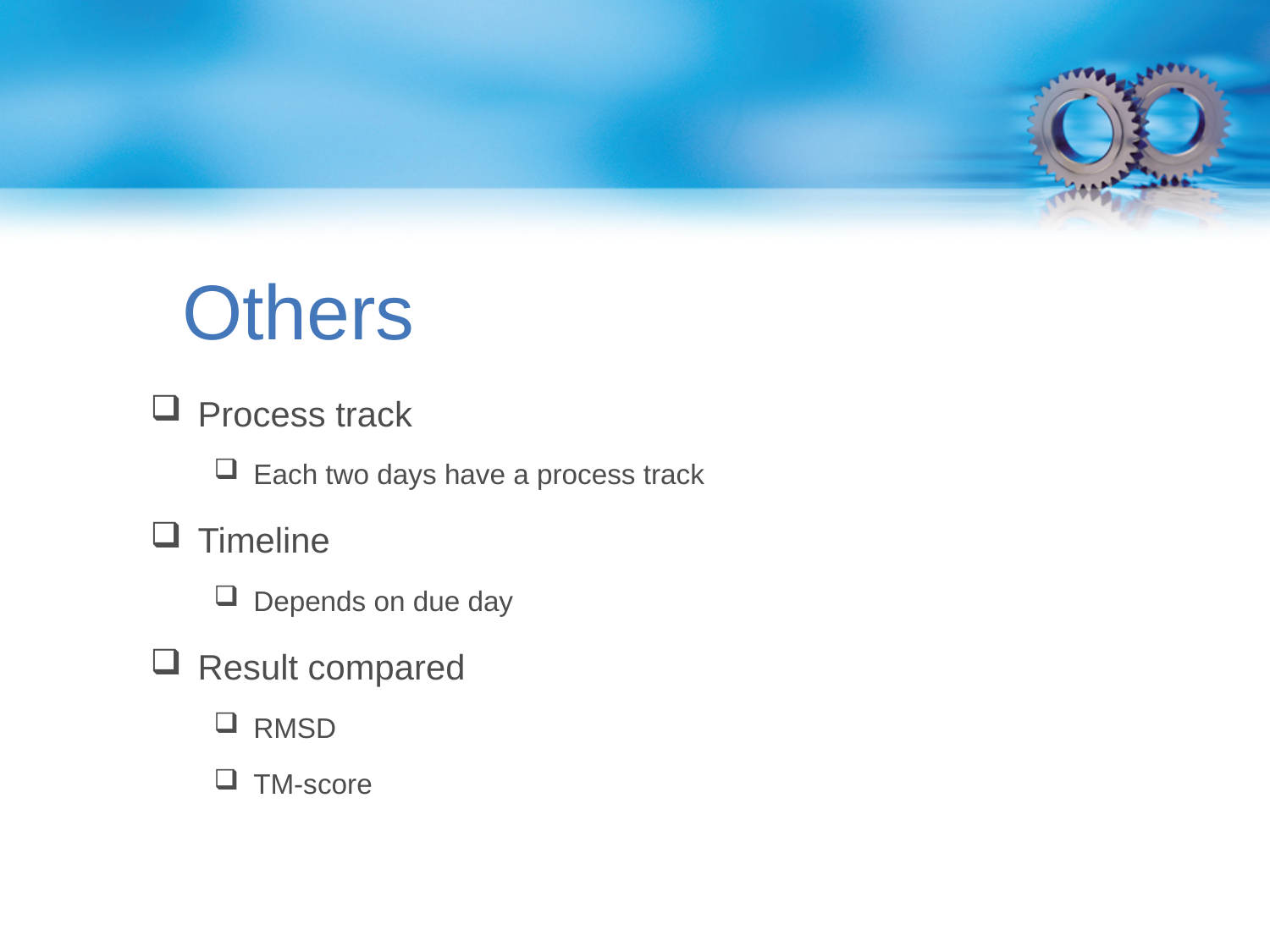

# Others
Process track
Each two days have a process track
Timeline
Depends on due day
Result compared
RMSD
TM-score